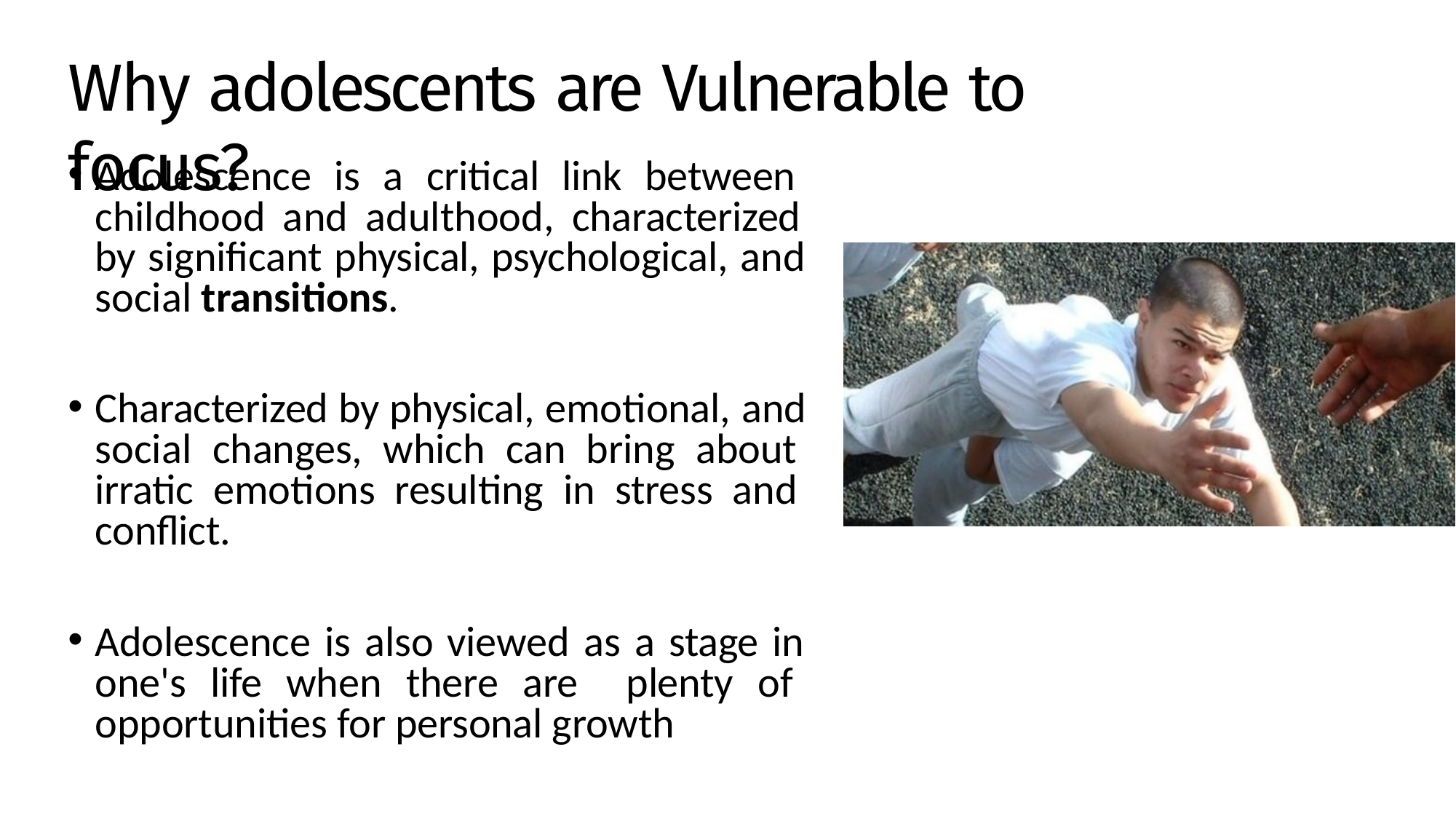

# Why adolescents are Vulnerable to focus?
Adolescence is a critical link between  childhood and adulthood, characterized  by significant physical, psychological, and  social transitions.

Characterized by physical, emotional, and  social changes, which can bring about  irratic emotions resulting in stress and  conflict.

Adolescence is also viewed as a stage in  one's life when there are  plenty of  opportunities for personal growth